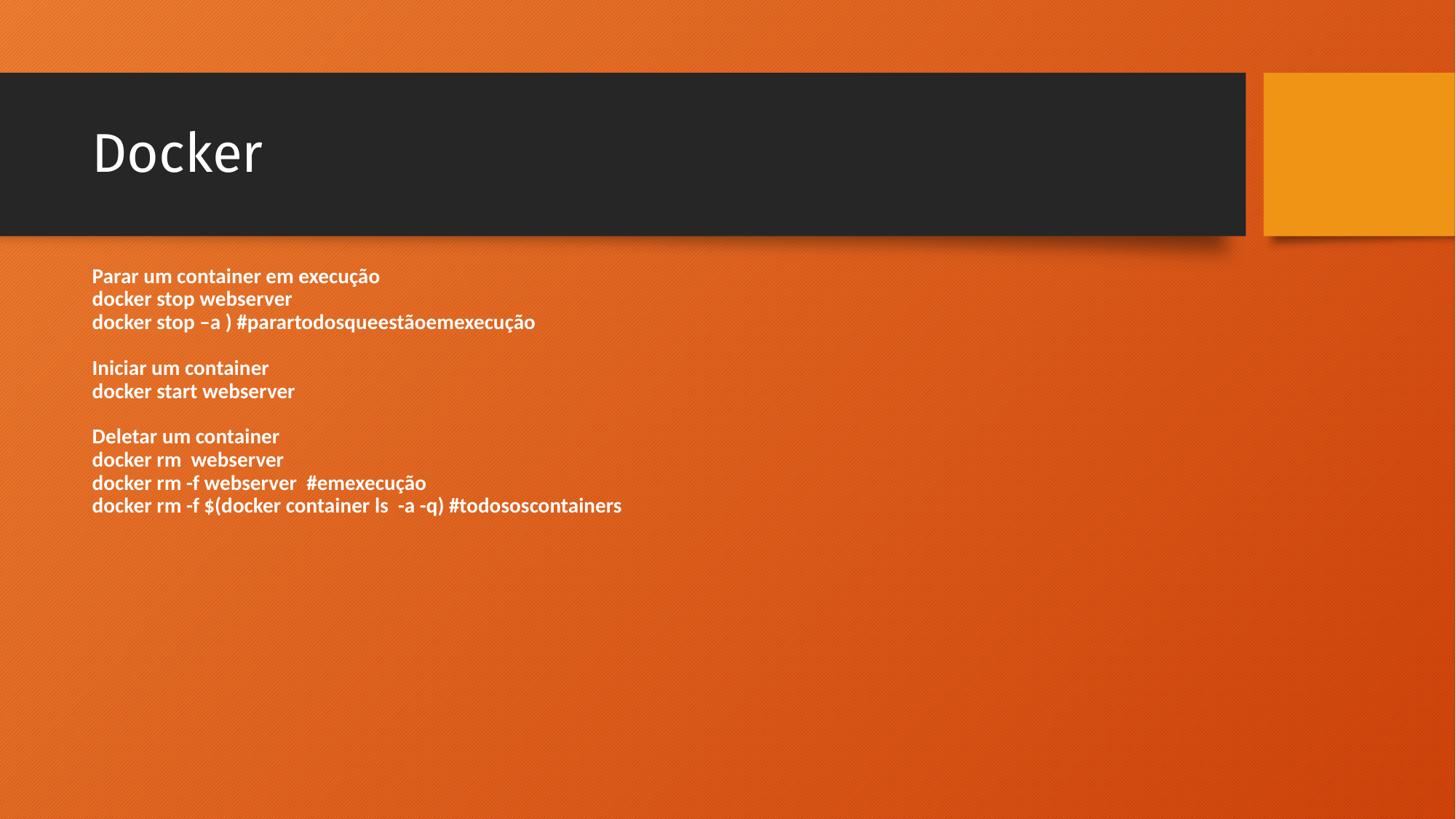

# Docker
Parar um container em execução
docker stop webserver
docker stop –a ) #parartodosqueestãoemexecução

Iniciar um container
docker start webserver

Deletar um container
docker rm  webserver
docker rm -f webserver  #emexecução
docker rm -f $(docker container ls  -a -q) #todososcontainers